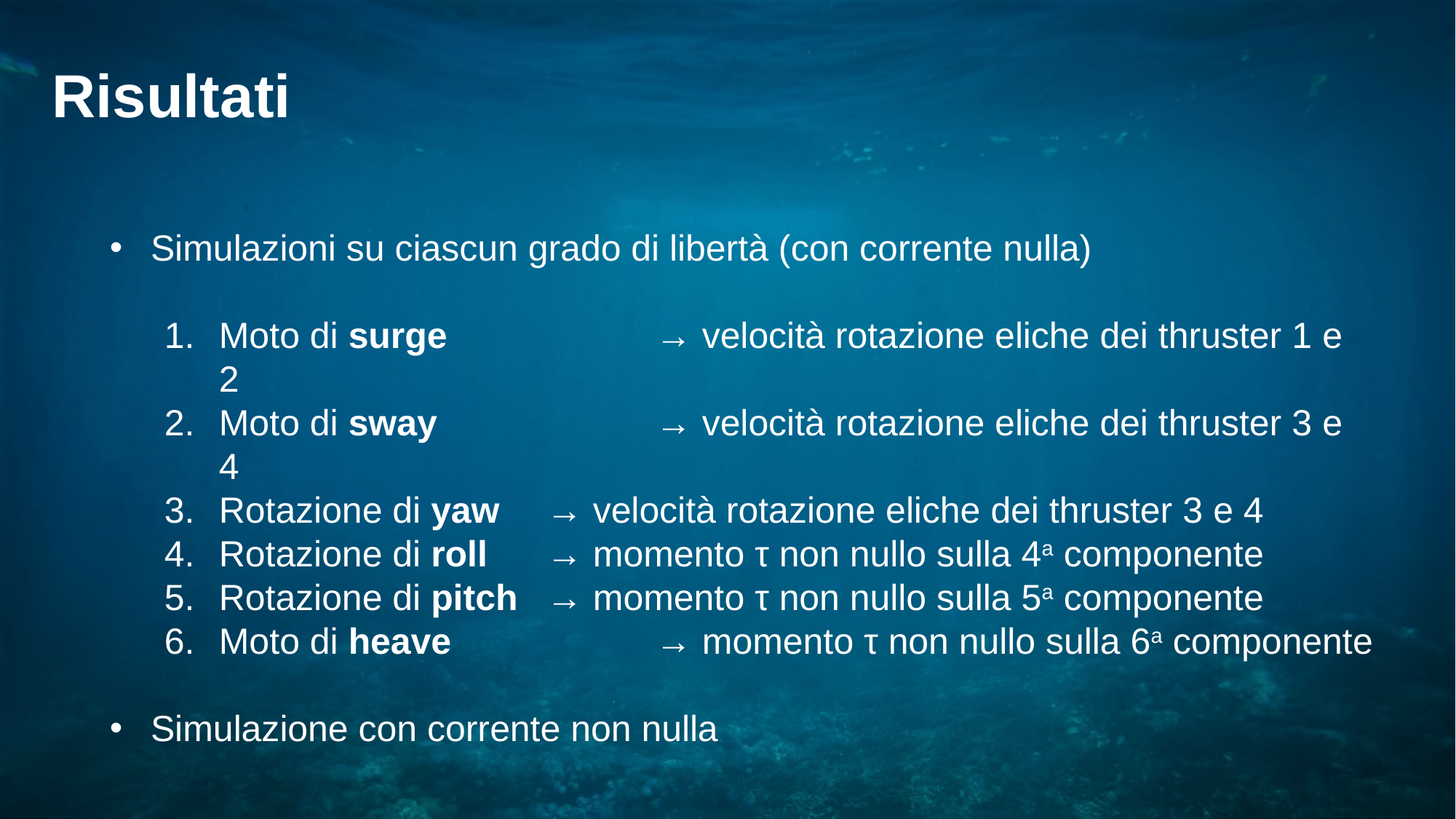

Risultati
Simulazioni su ciascun grado di libertà (con corrente nulla)

Moto di surge 		→ velocità rotazione eliche dei thruster 1 e 2
Moto di sway 		→ velocità rotazione eliche dei thruster 3 e 4
Rotazione di yaw 	→ velocità rotazione eliche dei thruster 3 e 4
Rotazione di roll 	→ momento τ non nullo sulla 4a componente
Rotazione di pitch 	→ momento τ non nullo sulla 5a componente
Moto di heave 		→ momento τ non nullo sulla 6a componente

Simulazione con corrente non nulla

17